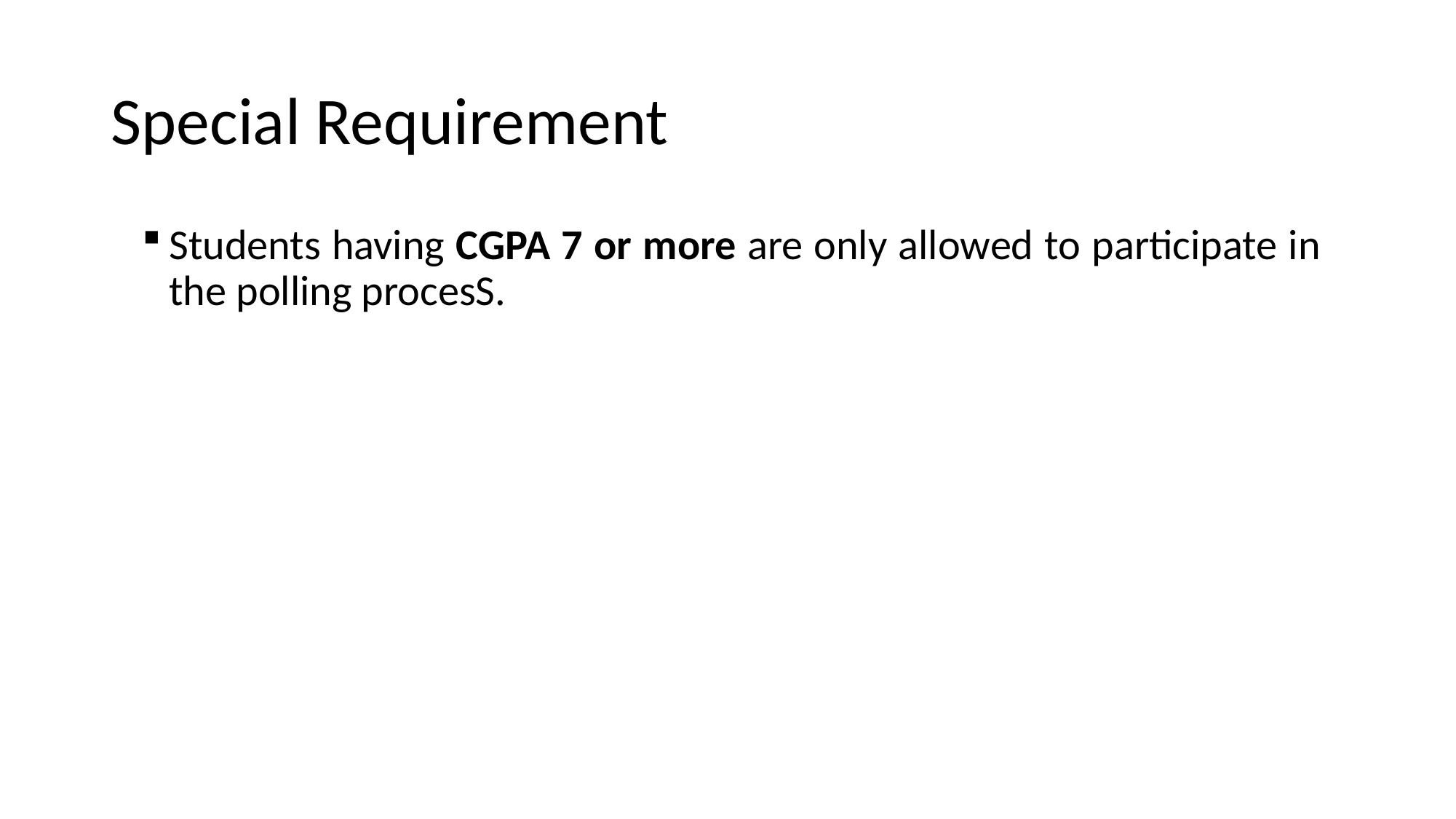

# Special Requirement
Students having CGPA 7 or more are only allowed to participate in the polling procesS.